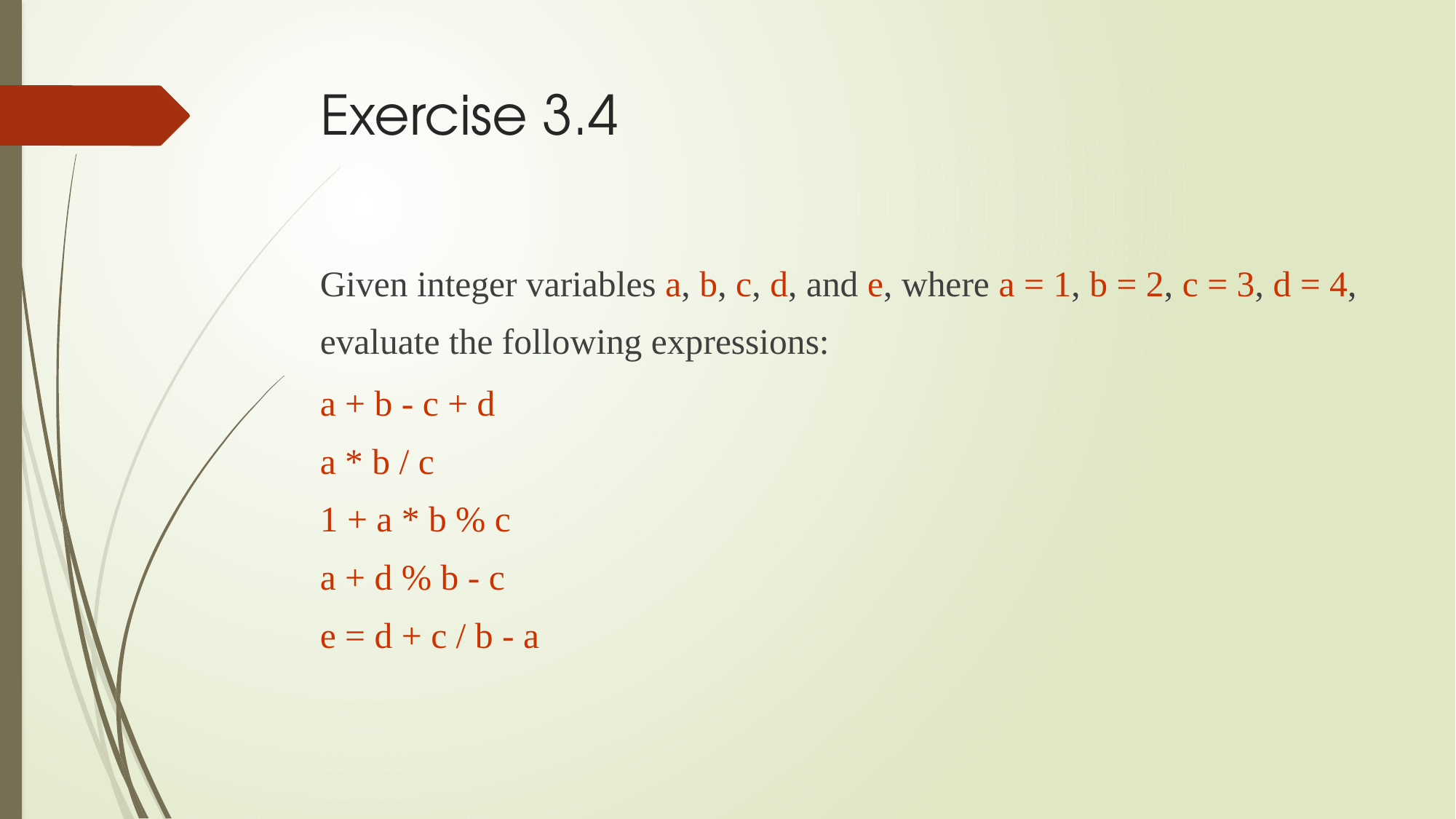

# Exercise 3.4
Given integer variables a, b, c, d, and e, where a = 1, b = 2, c = 3, d = 4,
evaluate the following expressions:
a + b - c + d
a * b / c
1 + a * b % c
a + d % b - c
e = d + c / b - a